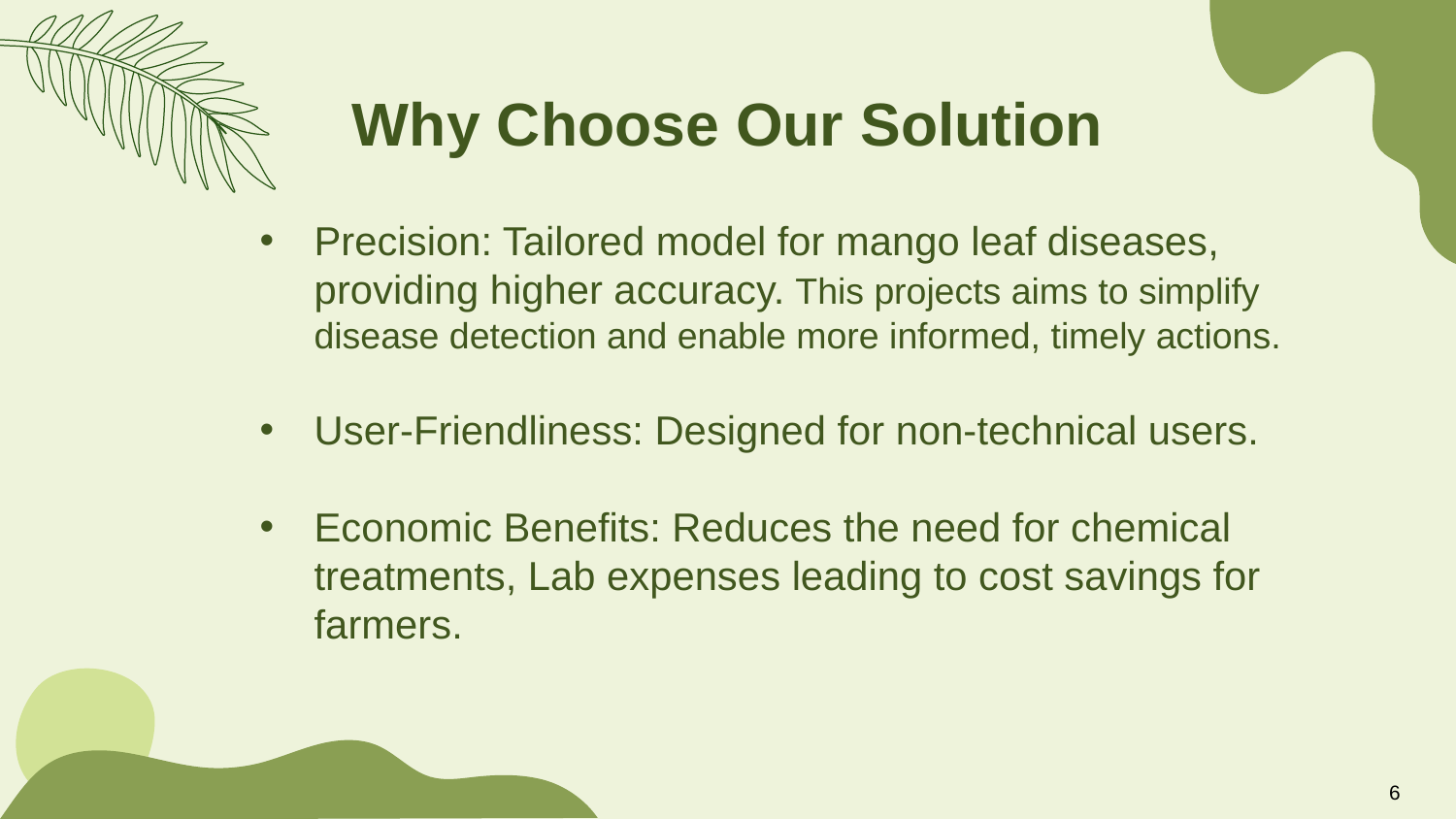

# Why Choose Our Solution
Precision: Tailored model for mango leaf diseases, providing higher accuracy. This projects aims to simplify disease detection and enable more informed, timely actions.

User-Friendliness: Designed for non-technical users.

Economic Benefits: Reduces the need for chemical treatments, Lab expenses leading to cost savings for farmers.
6